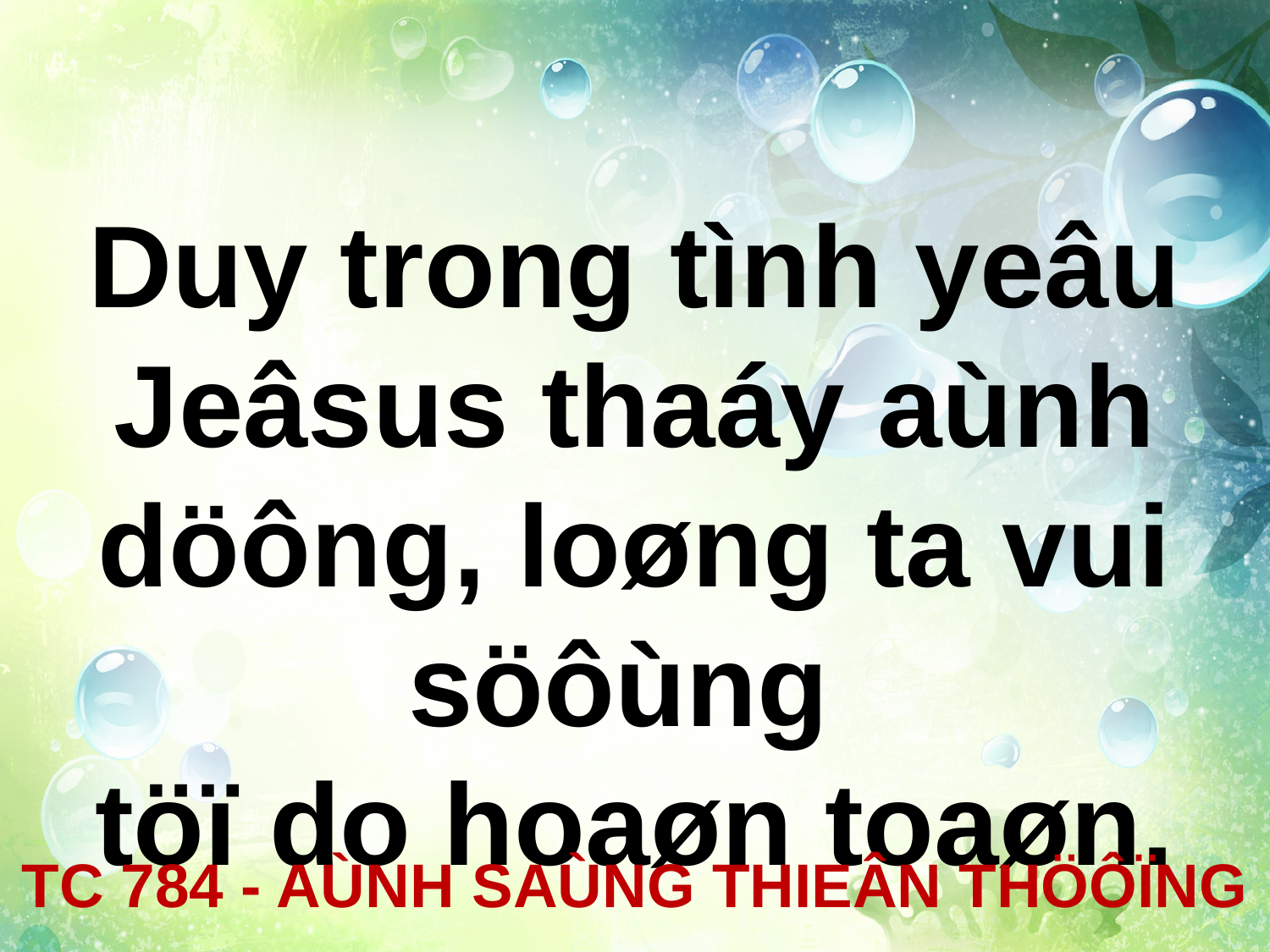

Duy trong tình yeâu Jeâsus thaáy aùnh döông, loøng ta vui söôùng
töï do hoaøn toaøn.
TC 784 - AÙNH SAÙNG THIEÂN THÖÔÏNG